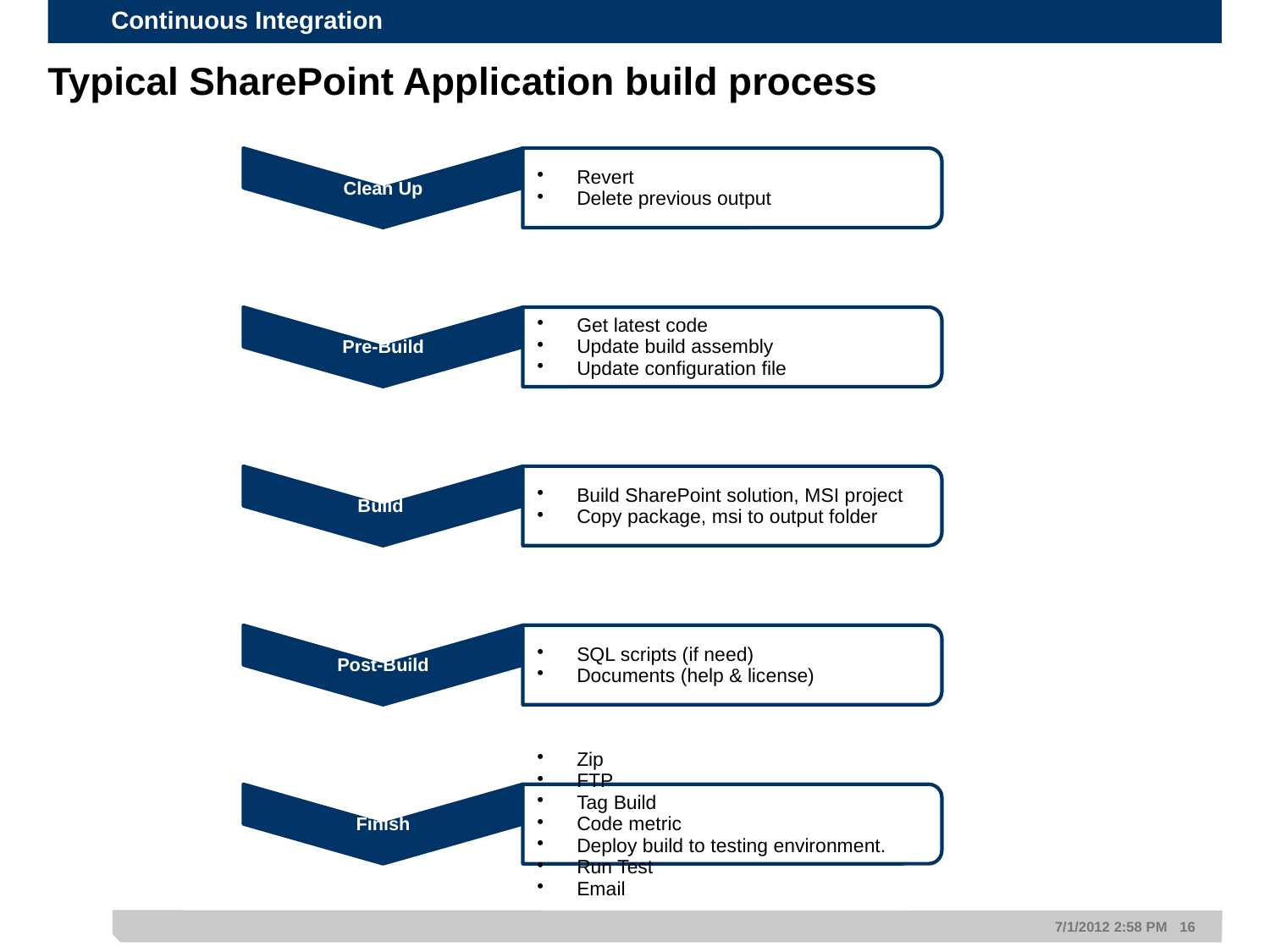

# Typical SharePoint Application build process
Clean Up
Revert
Delete previous output
Pre-Build
Get latest code
Update build assembly
Update configuration file
Build
Build SharePoint solution, MSI project
Copy package, msi to output folder
Post-Build
SQL scripts (if need)
Documents (help & license)
Finish
Zip
FTP
Run Test
Tag Build
Deploy build to testing environment.
Code metric
Email